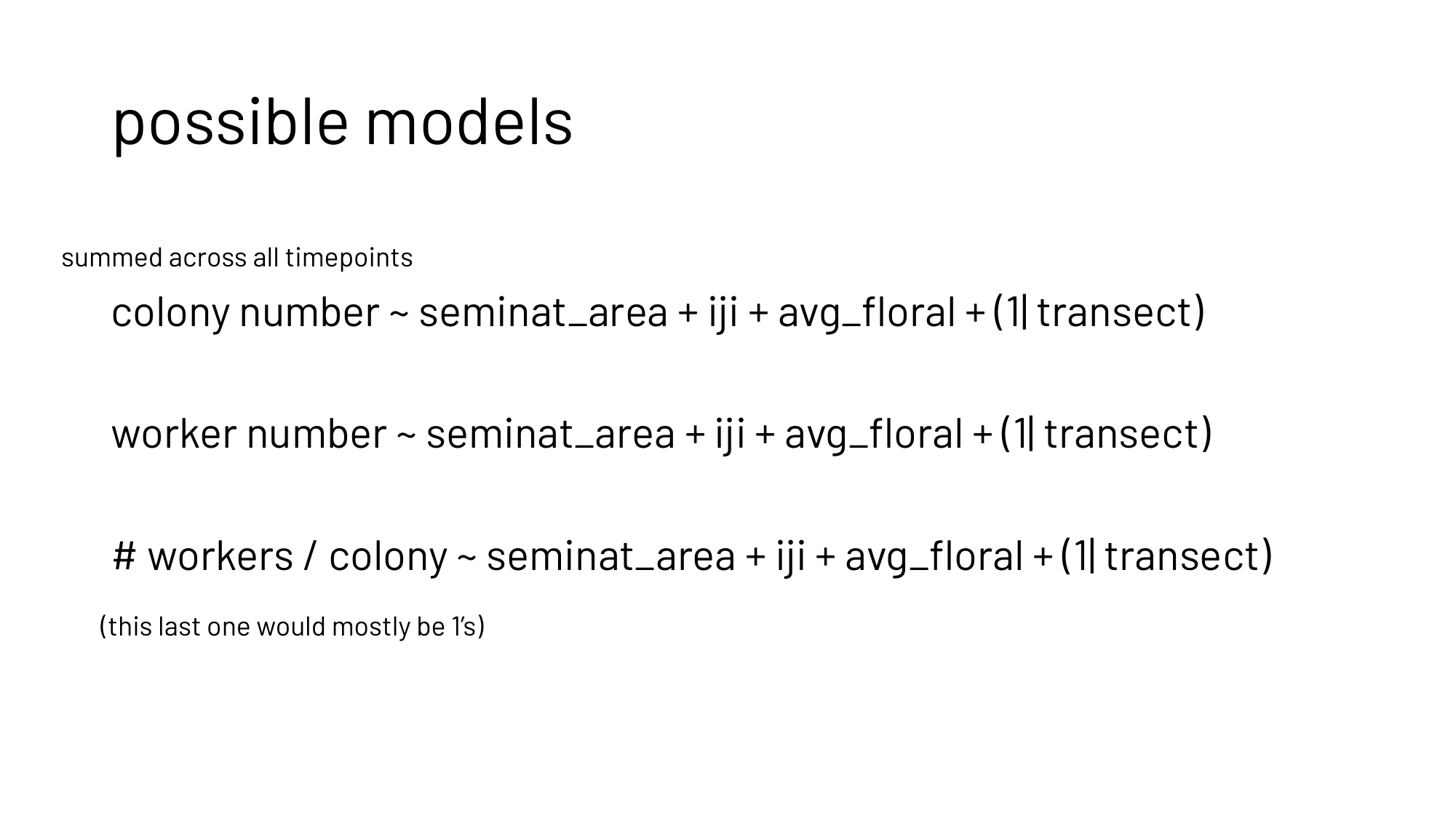

# possible models

colony number ~ seminat_area + iji + avg_floral + (1| transect)

worker number ~ seminat_area + iji + avg_floral + (1| transect)

# workers / colony ~ seminat_area + iji + avg_floral + (1| transect)

summed across all timepoints
(this last one would mostly be 1’s)